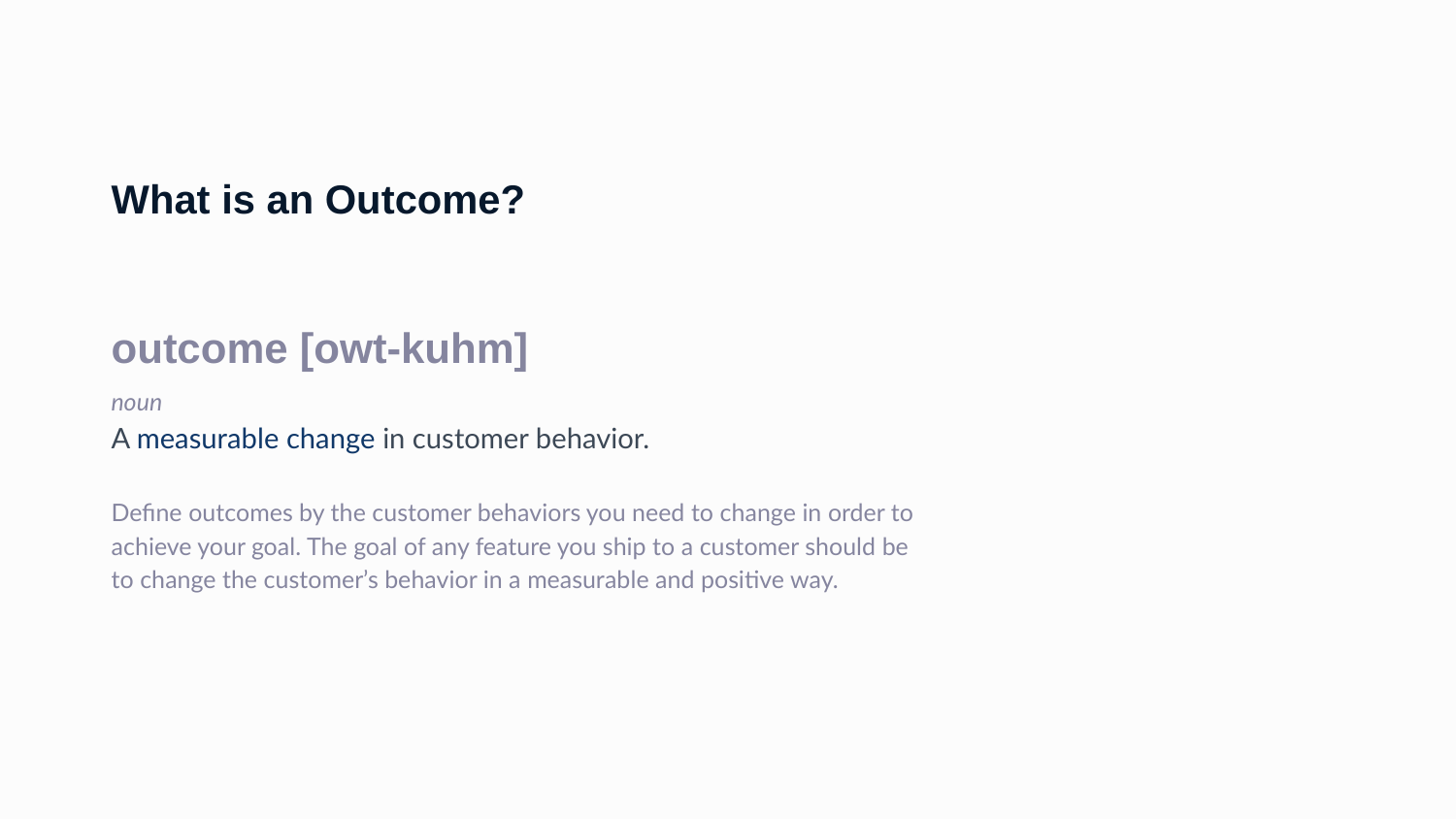

# What is an Outcome?
outcome [owt-kuhm]
noun
A measurable change in customer behavior.

Define outcomes by the customer behaviors you need to change in order to achieve your goal. The goal of any feature you ship to a customer should be to change the customer’s behavior in a measurable and positive way.